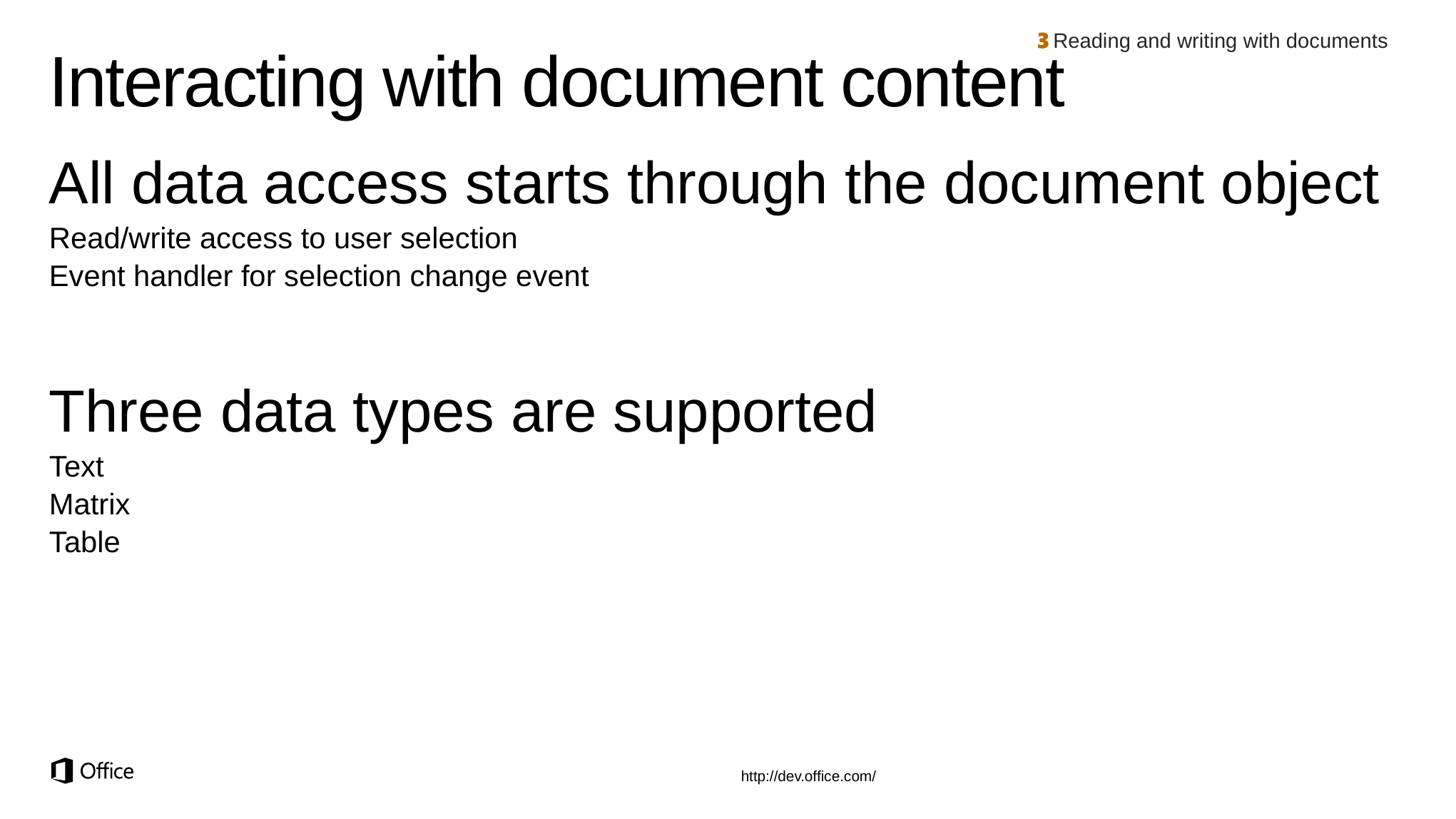

Reading and writing with documents

# Interacting with document content
All data access starts through the document object
Read/write access to user selection
Event handler for selection change event

Three data types are supported
Text
Matrix
Table